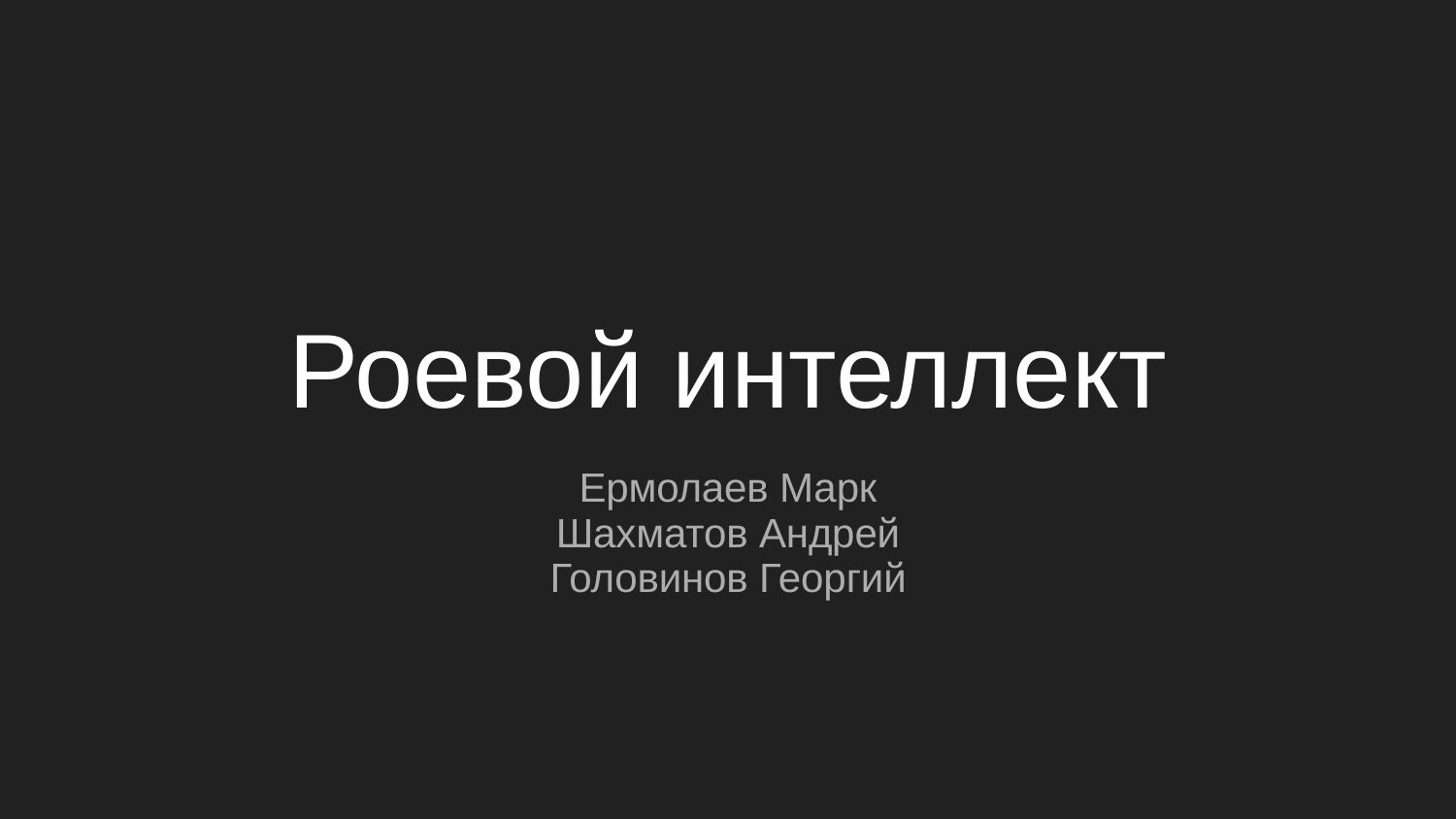

# Роевой интеллект
Ермолаев Марк
Шахматов Андрей
Головинов Георгий